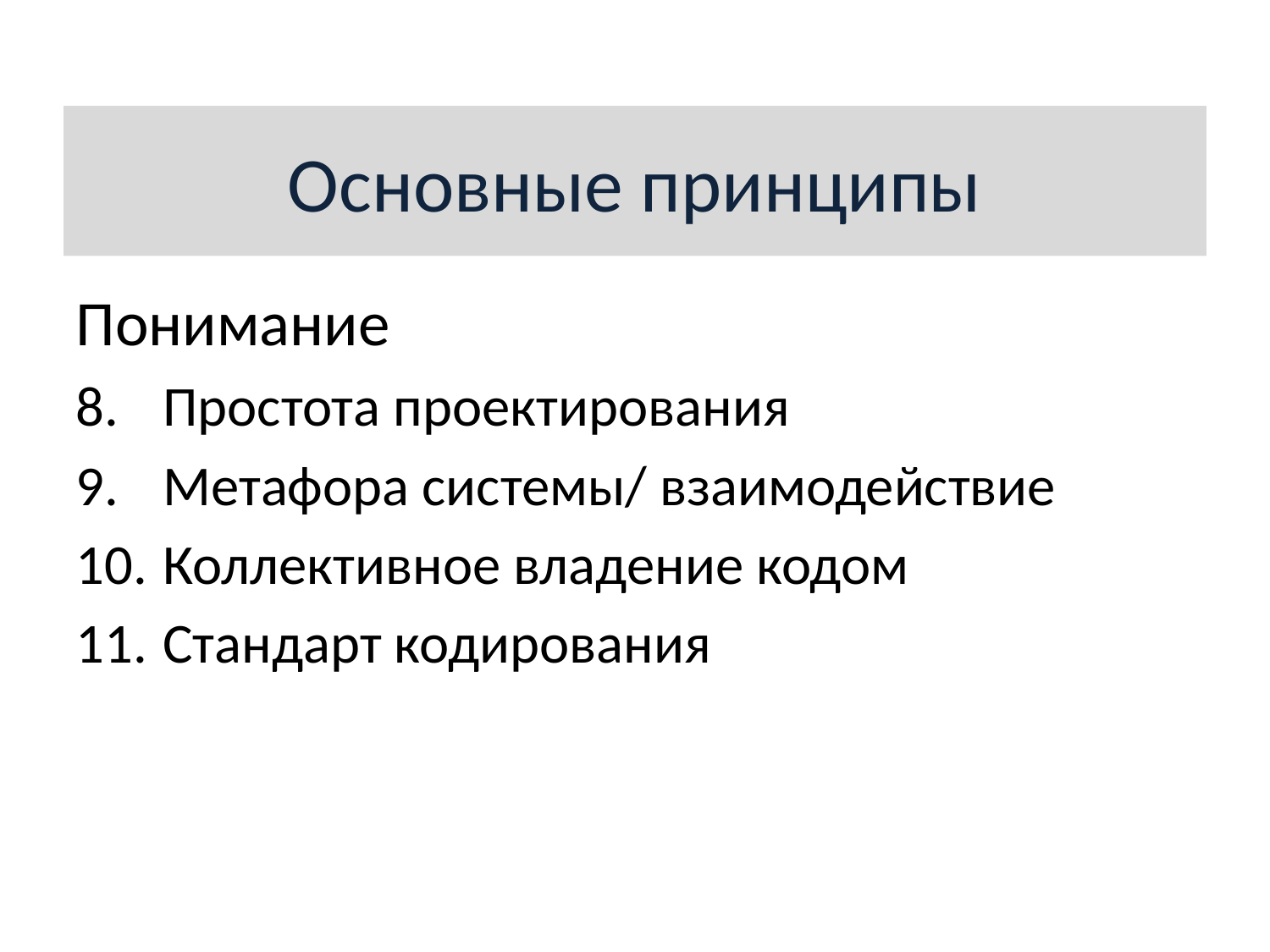

Основные принципы
Понимание
Простота проектирования
Метафора системы/ взаимодействие
Коллективное владение кодом
Стандарт кодирования